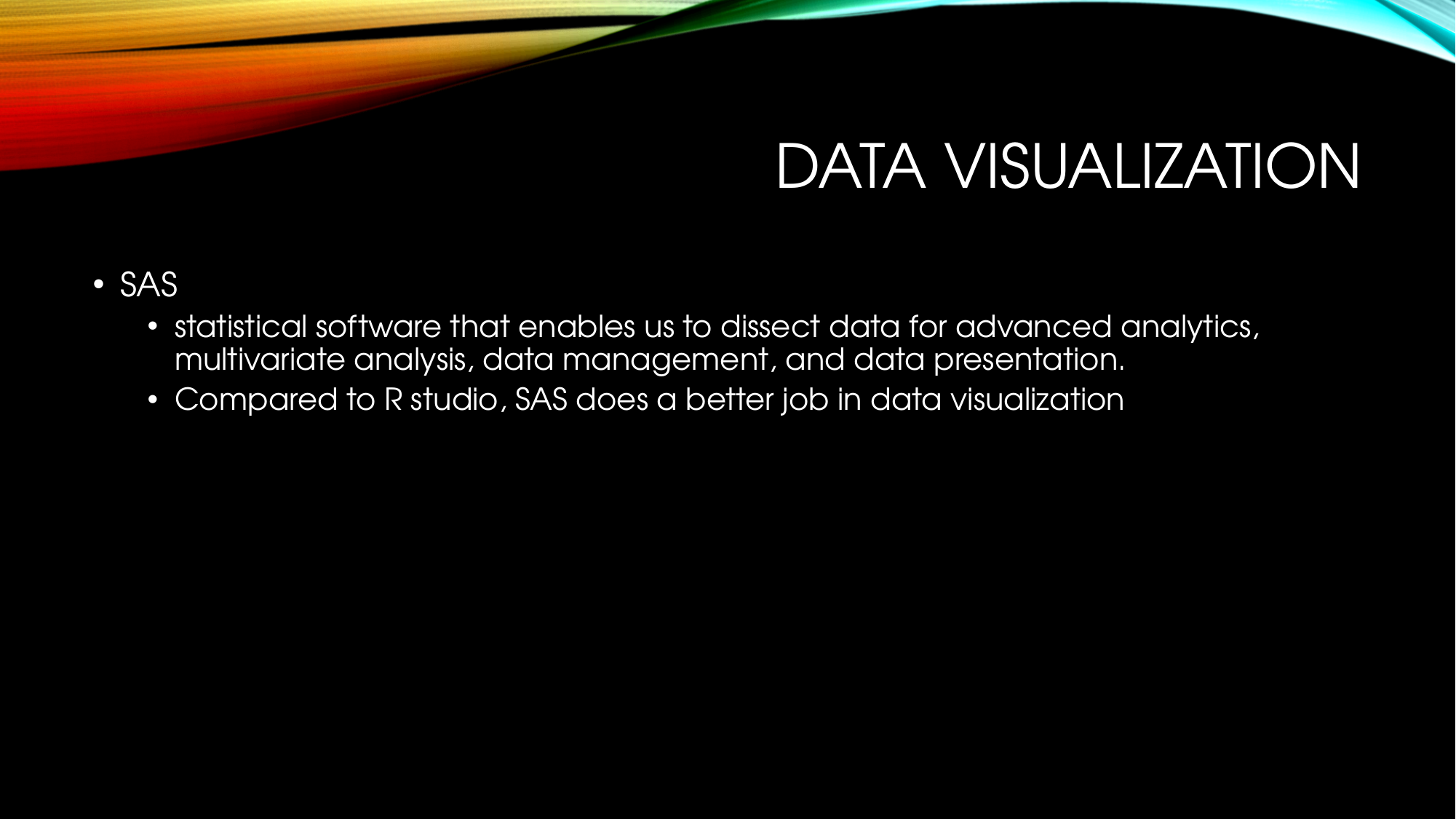

# Data Visualization
SAS
statistical software that enables us to dissect data for advanced analytics, multivariate analysis, data management, and data presentation.
Compared to R studio, SAS does a better job in data visualization